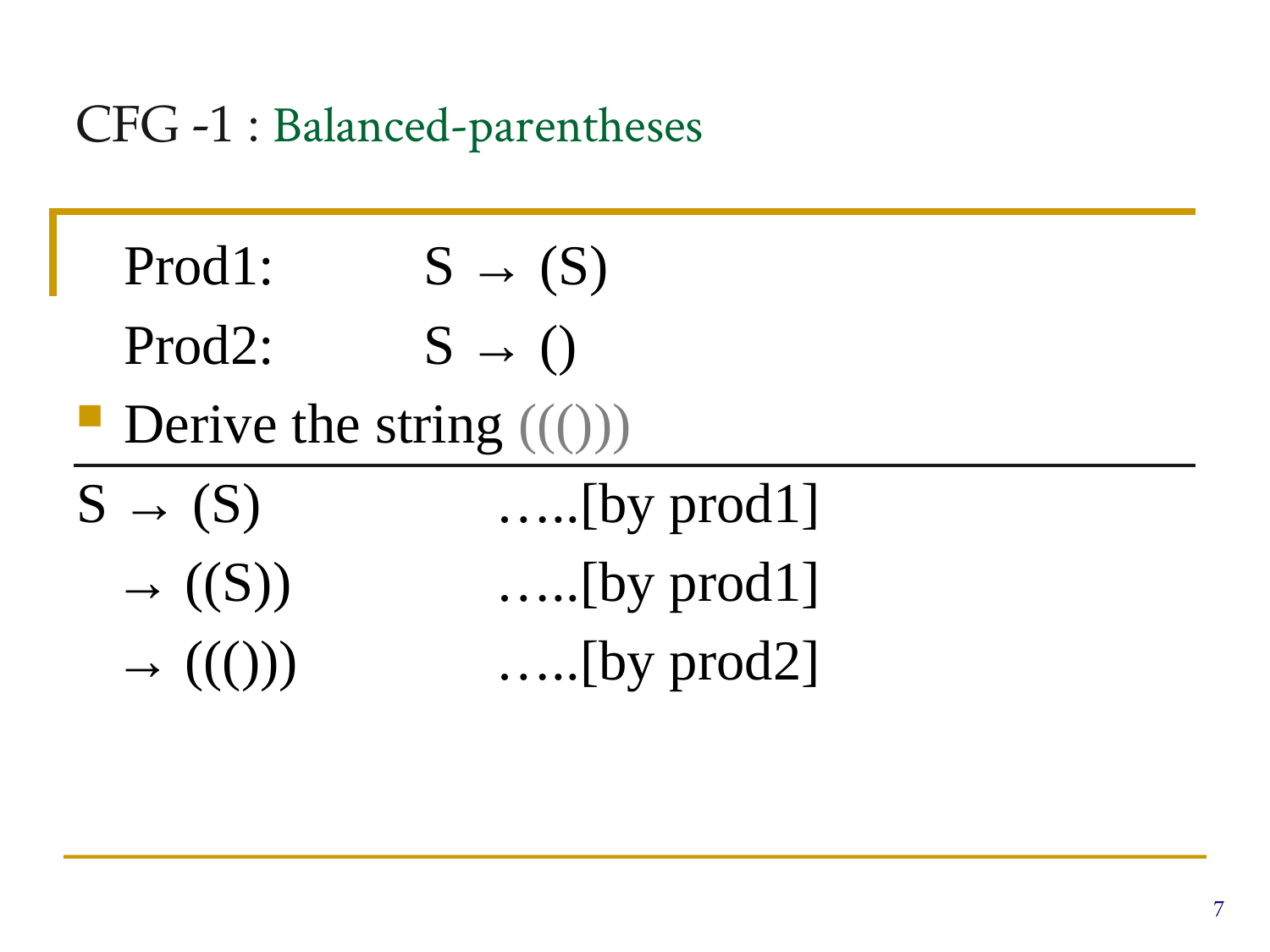

# CFG -1 : Balanced-parentheses
Prod1:		S → (S)
Prod2:		S → ()
Derive the string ((()))
S → (S)		…..[by prod1]
	→ ((S))		…..[by prod1]
	→ ((())) 		…..[by prod2]
7